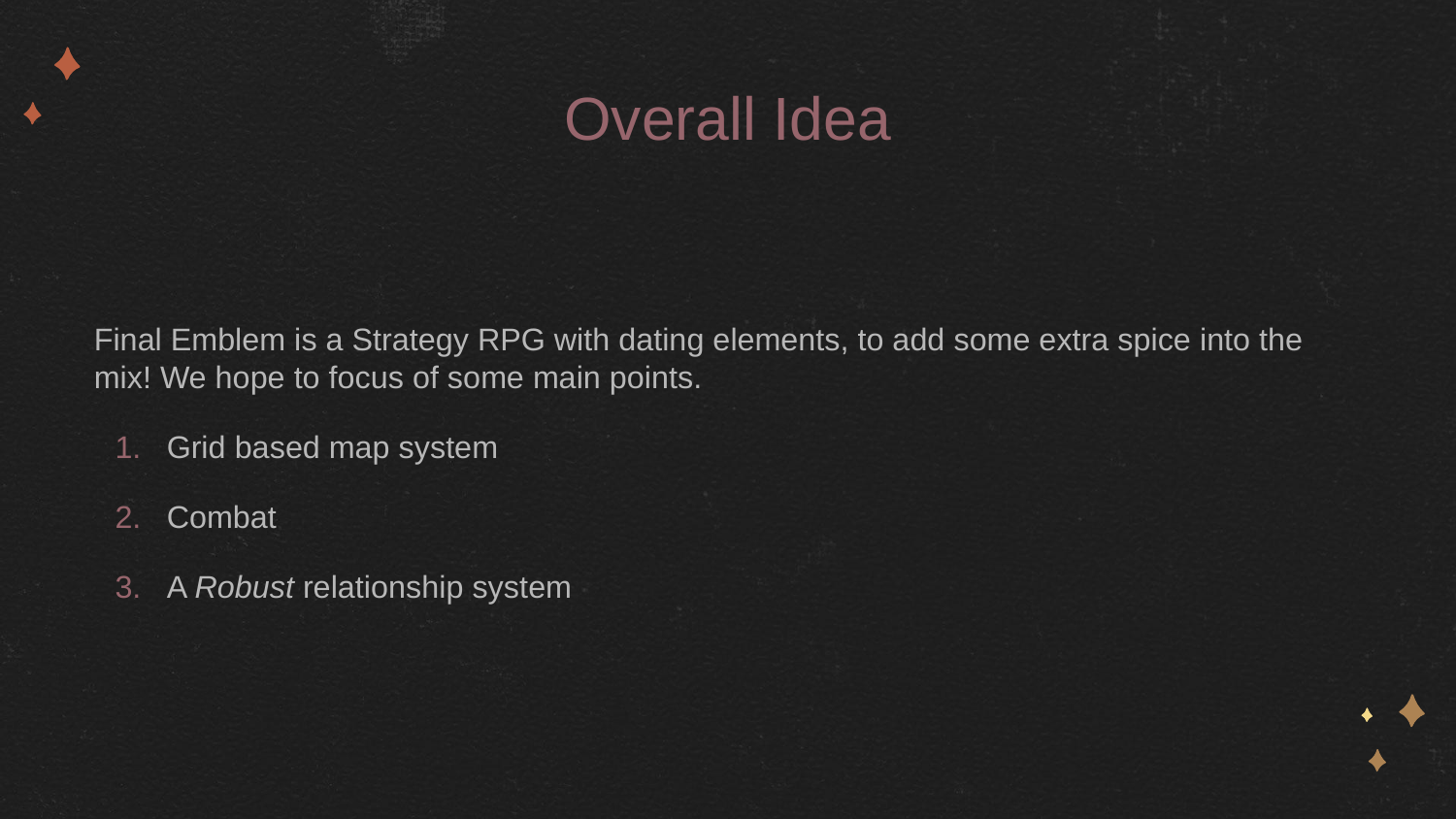

# Overall Idea
Final Emblem is a Strategy RPG with dating elements, to add some extra spice into the mix! We hope to focus of some main points.
Grid based map system
Combat
A Robust relationship system